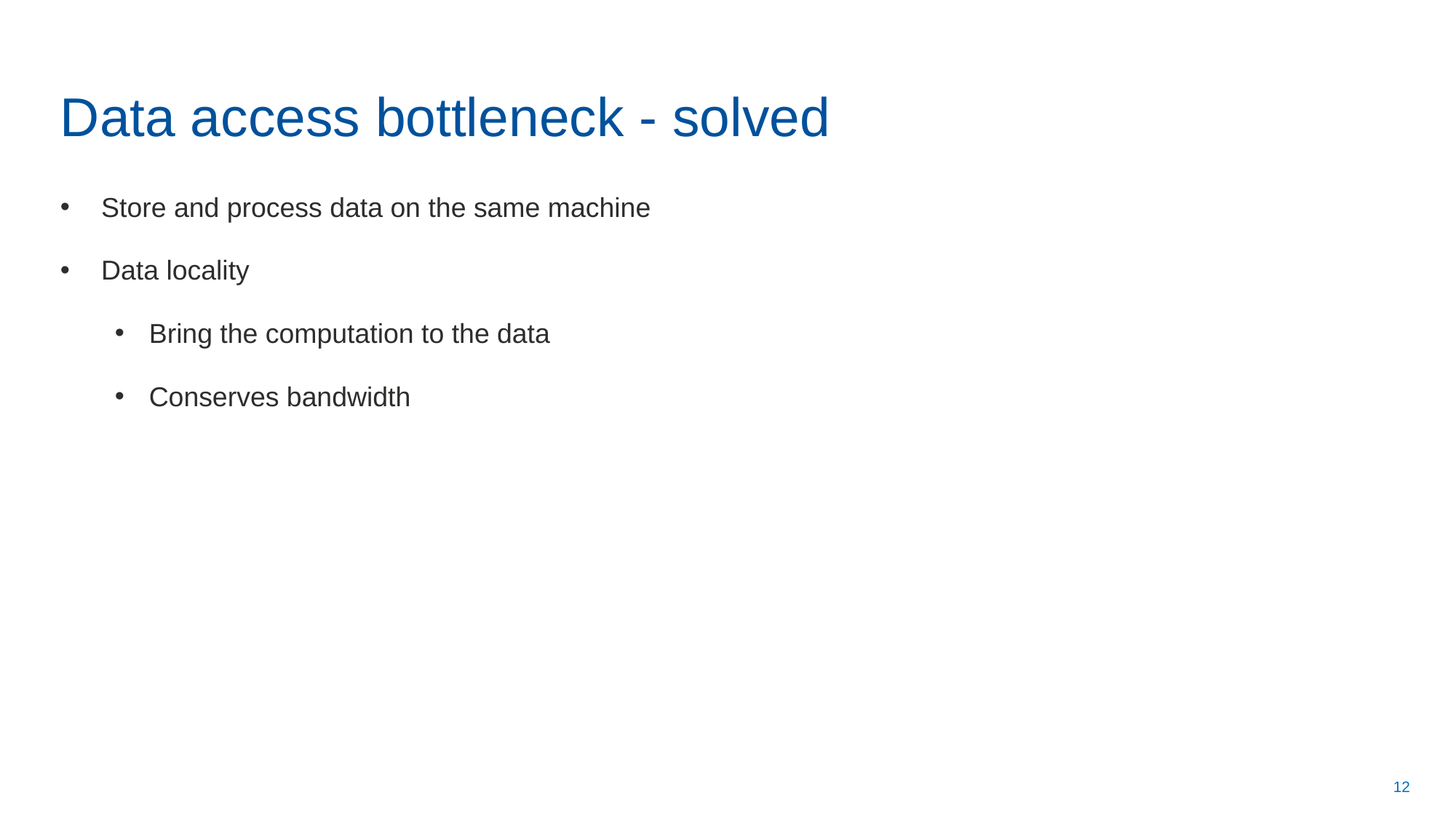

# Data access bottleneck - solved
Store and process data on the same machine
Data locality
Bring the computation to the data
Conserves bandwidth